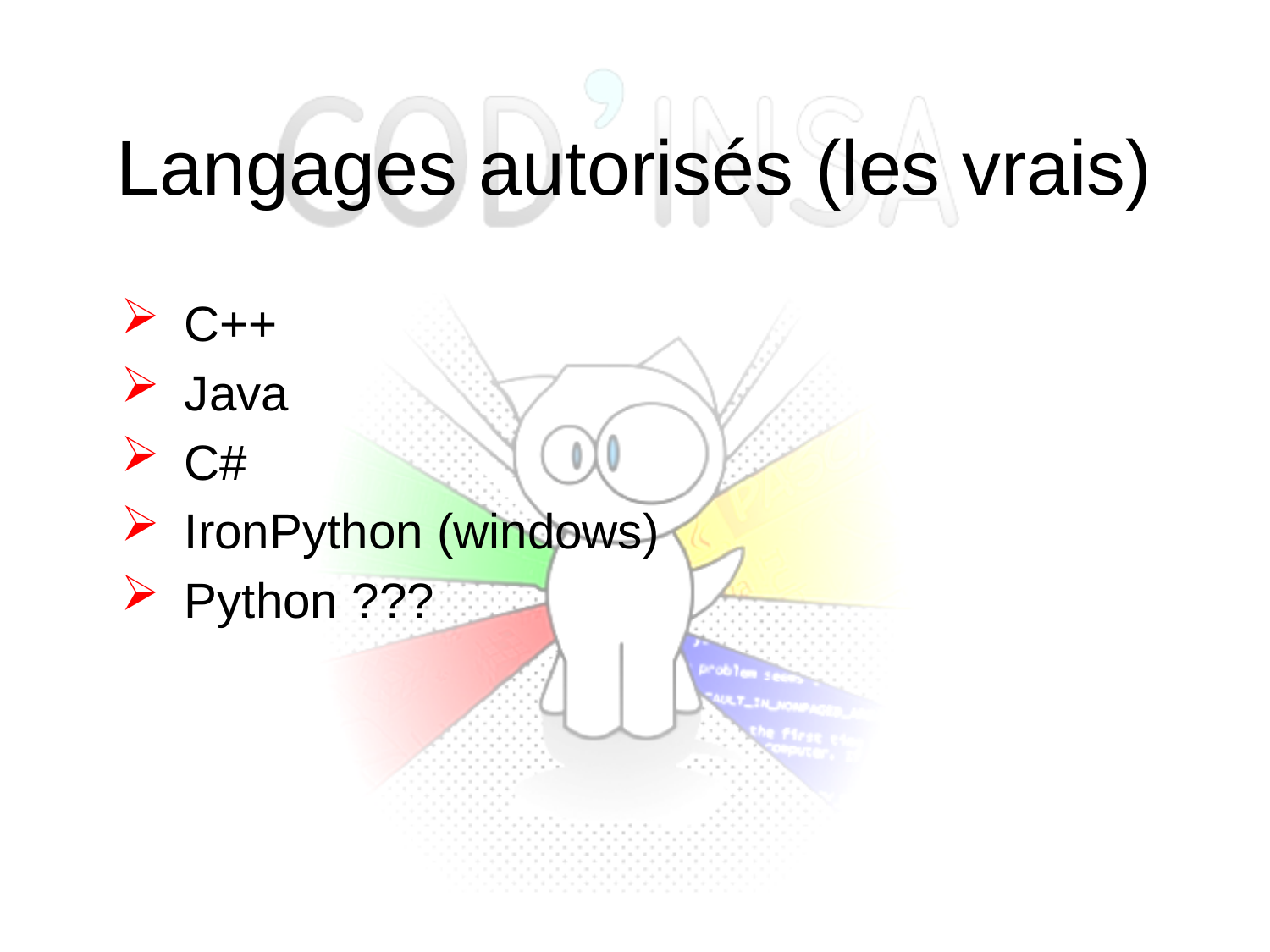

Langages autorisés (les vrais)
C++
Java
C#
IronPython (windows)
Python ???